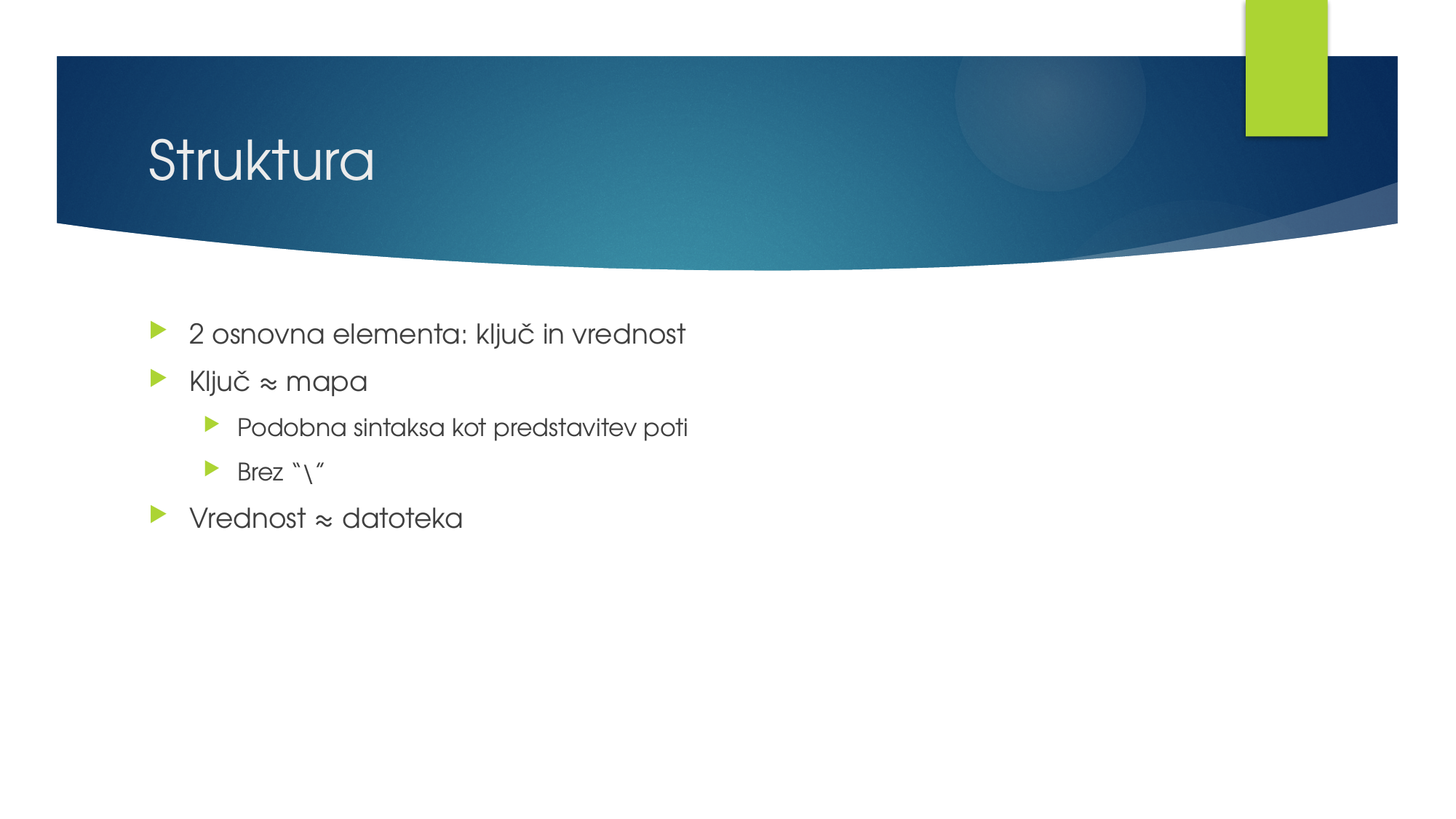

# Struktura
2 osnovna elementa: ključ in vrednost
Ključ ≈ mapa
Podobna sintaksa kot predstavitev poti
Brez “\”
Vrednost ≈ datoteka